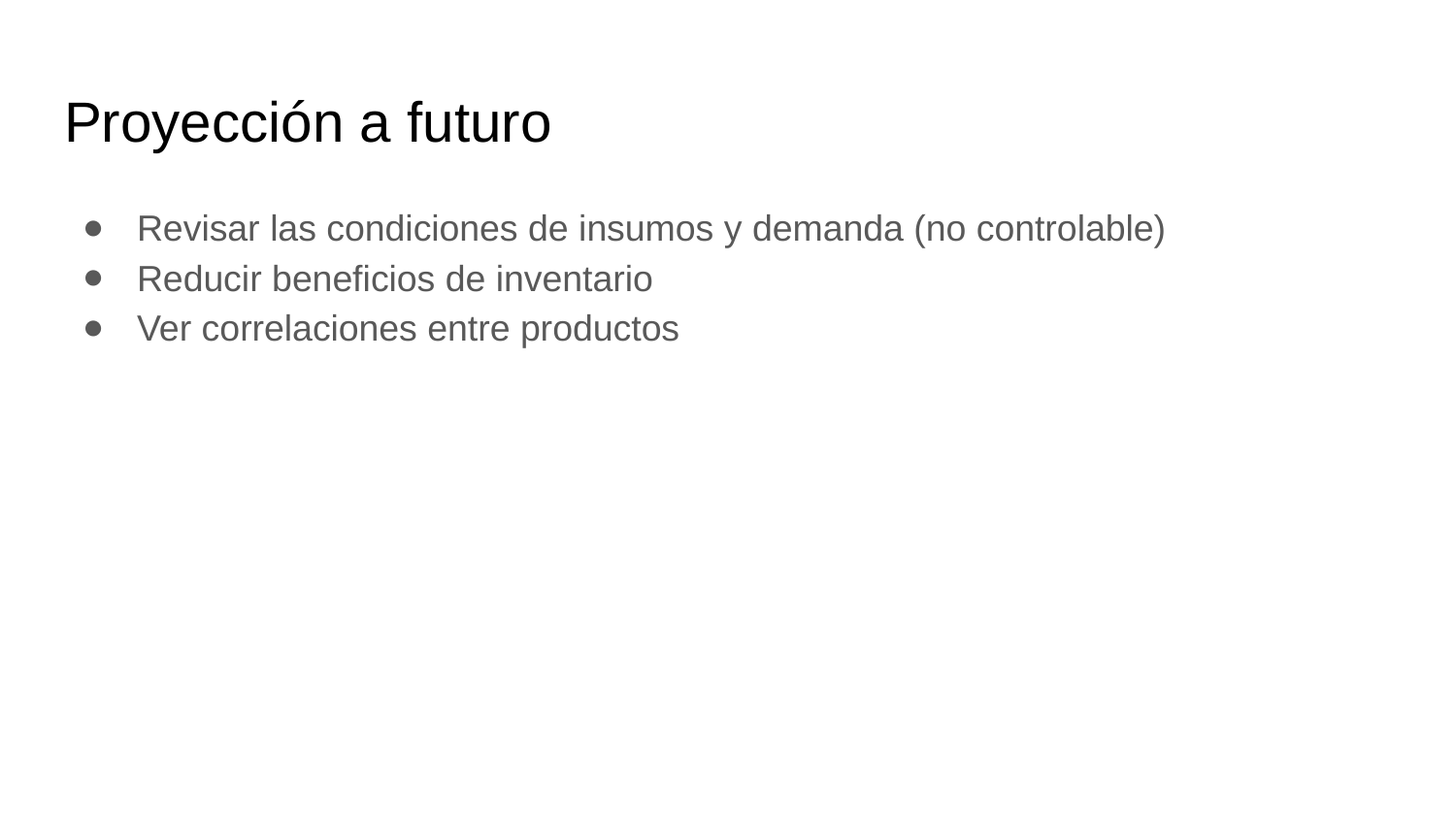

# Proyección a futuro
Revisar las condiciones de insumos y demanda (no controlable)
Reducir beneficios de inventario
Ver correlaciones entre productos